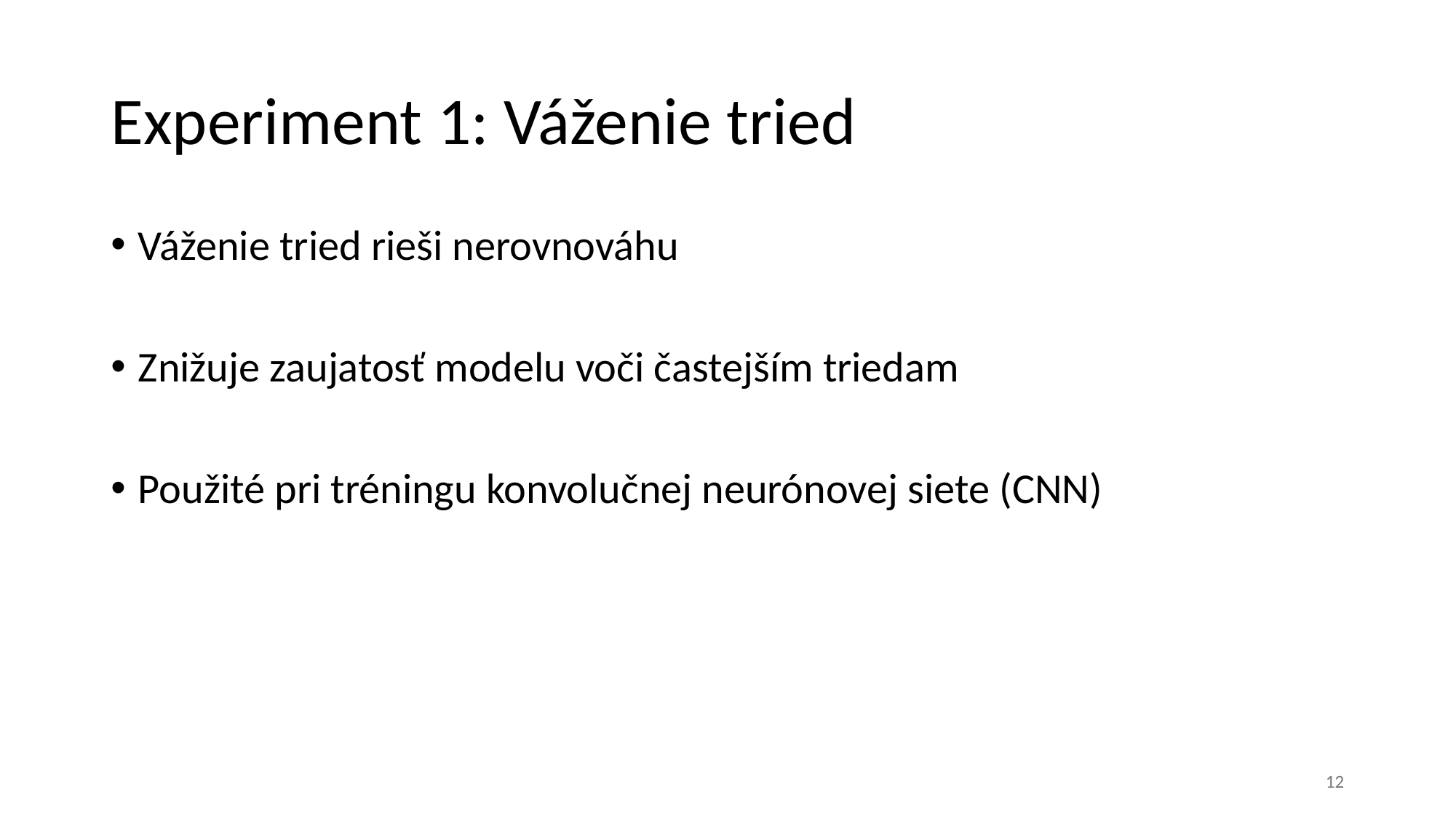

# Experiment 1: Váženie tried
Váženie tried rieši nerovnováhu

Znižuje zaujatosť modelu voči častejším triedam

Použité pri tréningu konvolučnej neurónovej siete (CNN)
12